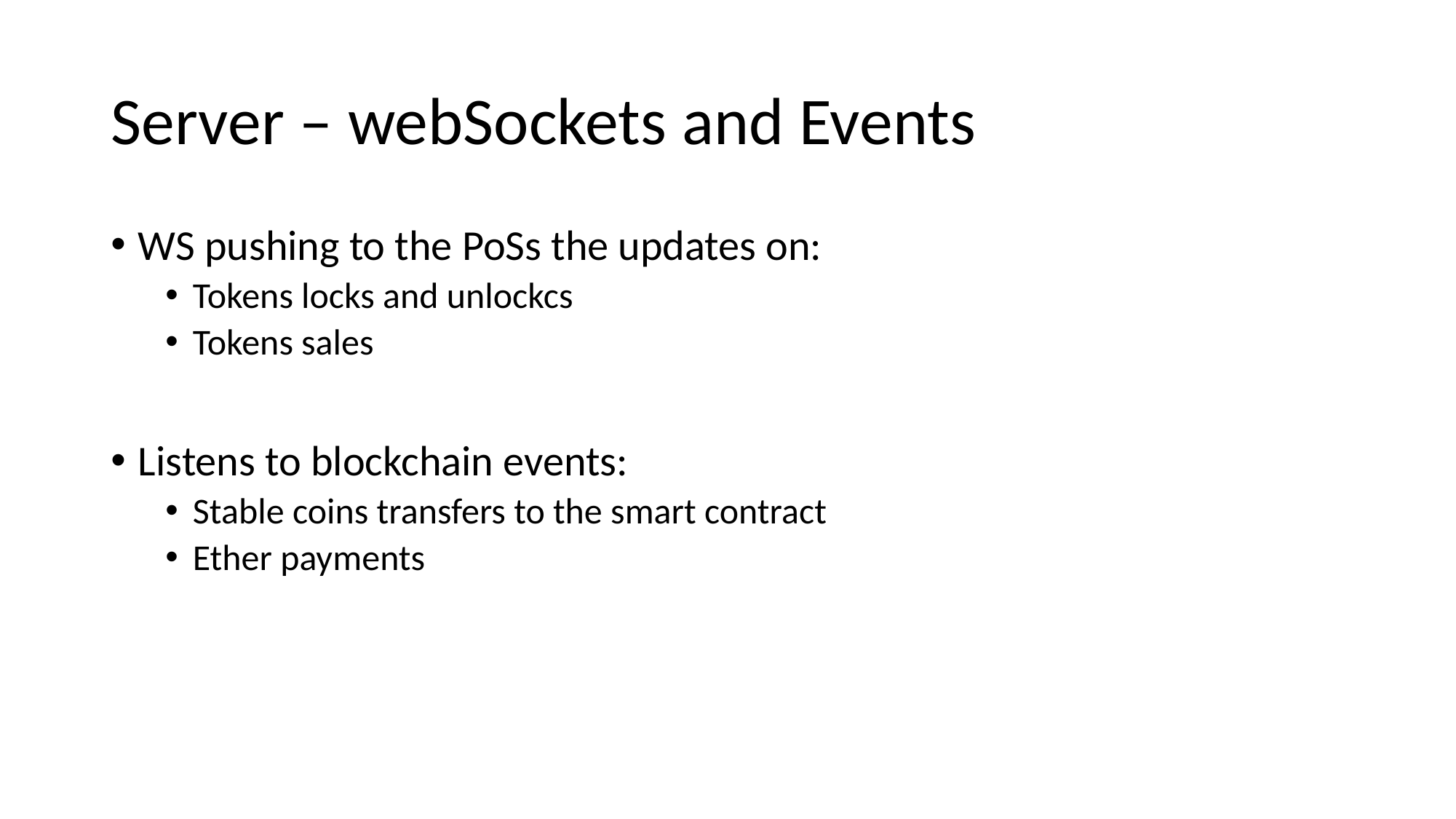

# Server – webSockets and Events
WS pushing to the PoSs the updates on:
Tokens locks and unlockcs
Tokens sales

Listens to blockchain events:
Stable coins transfers to the smart contract
Ether payments